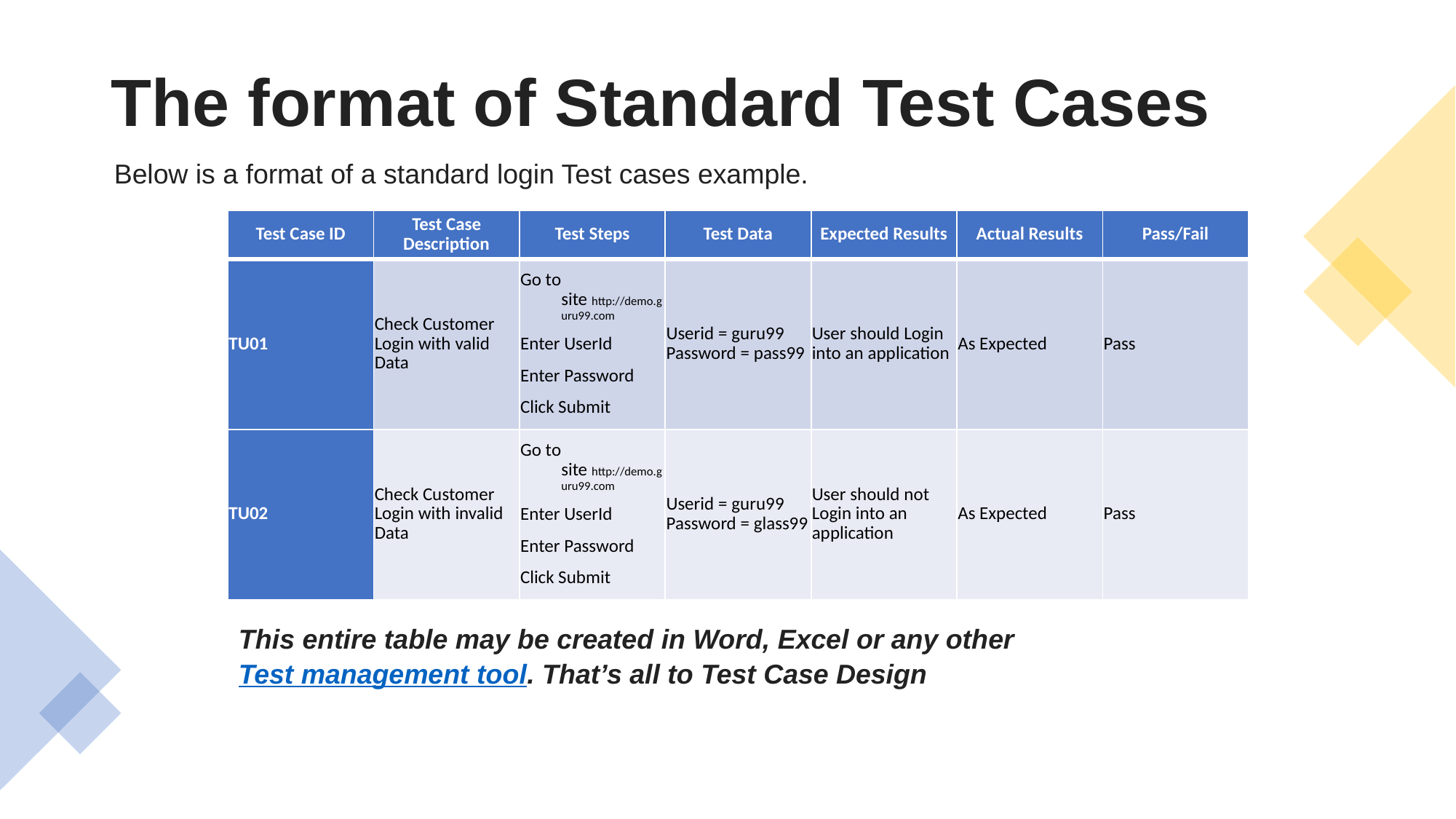

# The format of Standard Test Cases
Below is a format of a standard login Test cases example.

| Test Case ID | Test Case Description | Test Steps | Test Data | Expected Results | Actual Results | Pass/Fail |
| --- | --- | --- | --- | --- | --- | --- |
| TU01 | Check Customer Login with valid Data | Go to site http://demo.guru99.com Enter UserId Enter Password Click Submit | Userid = guru99 Password = pass99 | User should Login into an application | As Expected | Pass |
| TU02 | Check Customer Login with invalid Data | Go to site http://demo.guru99.com Enter UserId Enter Password Click Submit | Userid = guru99 Password = glass99 | User should not Login into an application | As Expected | Pass |
This entire table may be created in Word, Excel or any other Test management tool. That’s all to Test Case Design